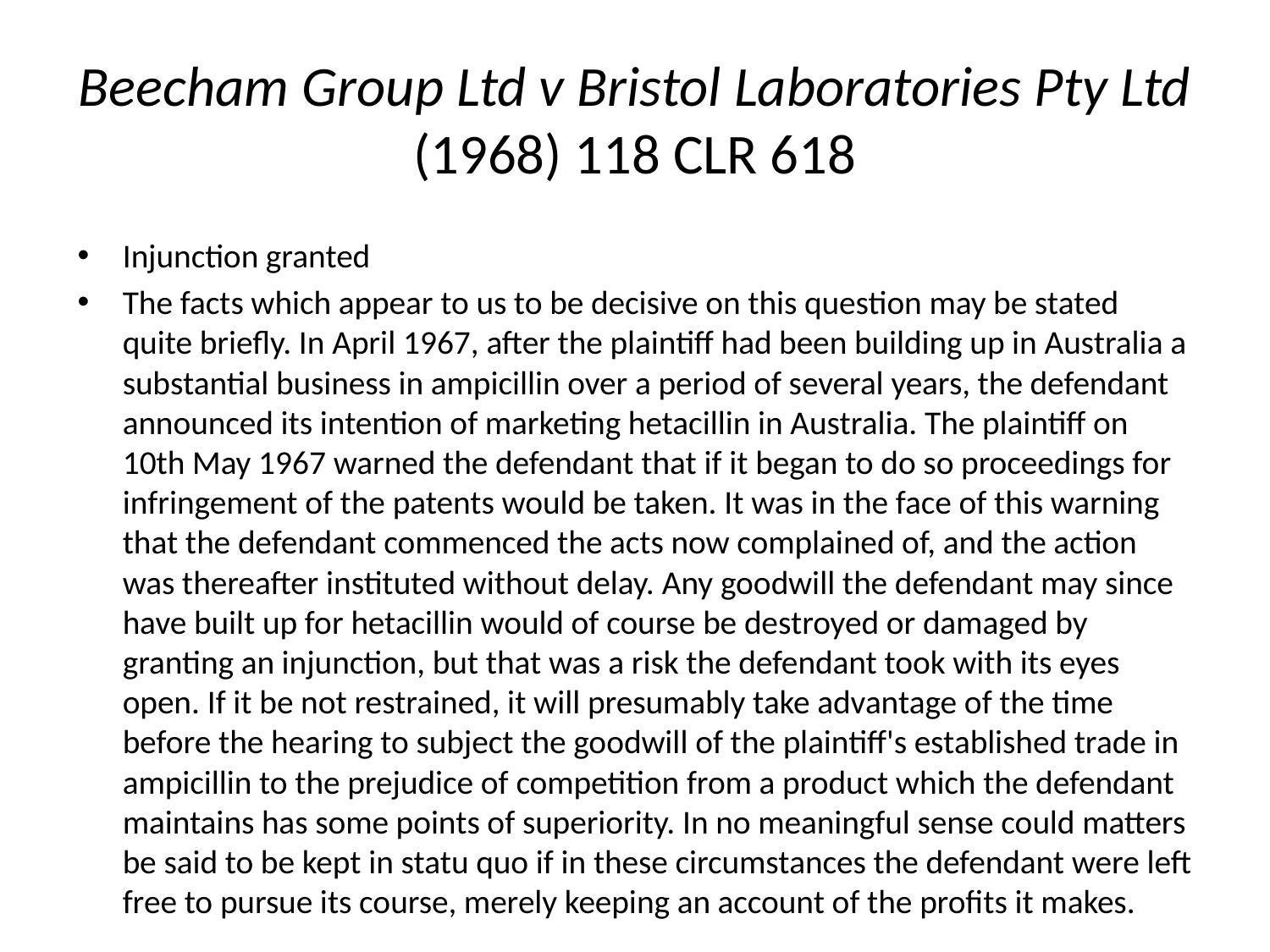

# Beecham Group Ltd v Bristol Laboratories Pty Ltd (1968) 118 CLR 618
Injunction granted
The facts which appear to us to be decisive on this question may be stated quite briefly. In April 1967, after the plaintiff had been building up in Australia a substantial business in ampicillin over a period of several years, the defendant announced its intention of marketing hetacillin in Australia. The plaintiff on 10th May 1967 warned the defendant that if it began to do so proceedings for infringement of the patents would be taken. It was in the face of this warning that the defendant commenced the acts now complained of, and the action was thereafter instituted without delay. Any goodwill the defendant may since have built up for hetacillin would of course be destroyed or damaged by granting an injunction, but that was a risk the defendant took with its eyes open. If it be not restrained, it will presumably take advantage of the time before the hearing to subject the goodwill of the plaintiff's established trade in ampicillin to the prejudice of competition from a product which the defendant maintains has some points of superiority. In no meaningful sense could matters be said to be kept in statu quo if in these circumstances the defendant were left free to pursue its course, merely keeping an account of the profits it makes.